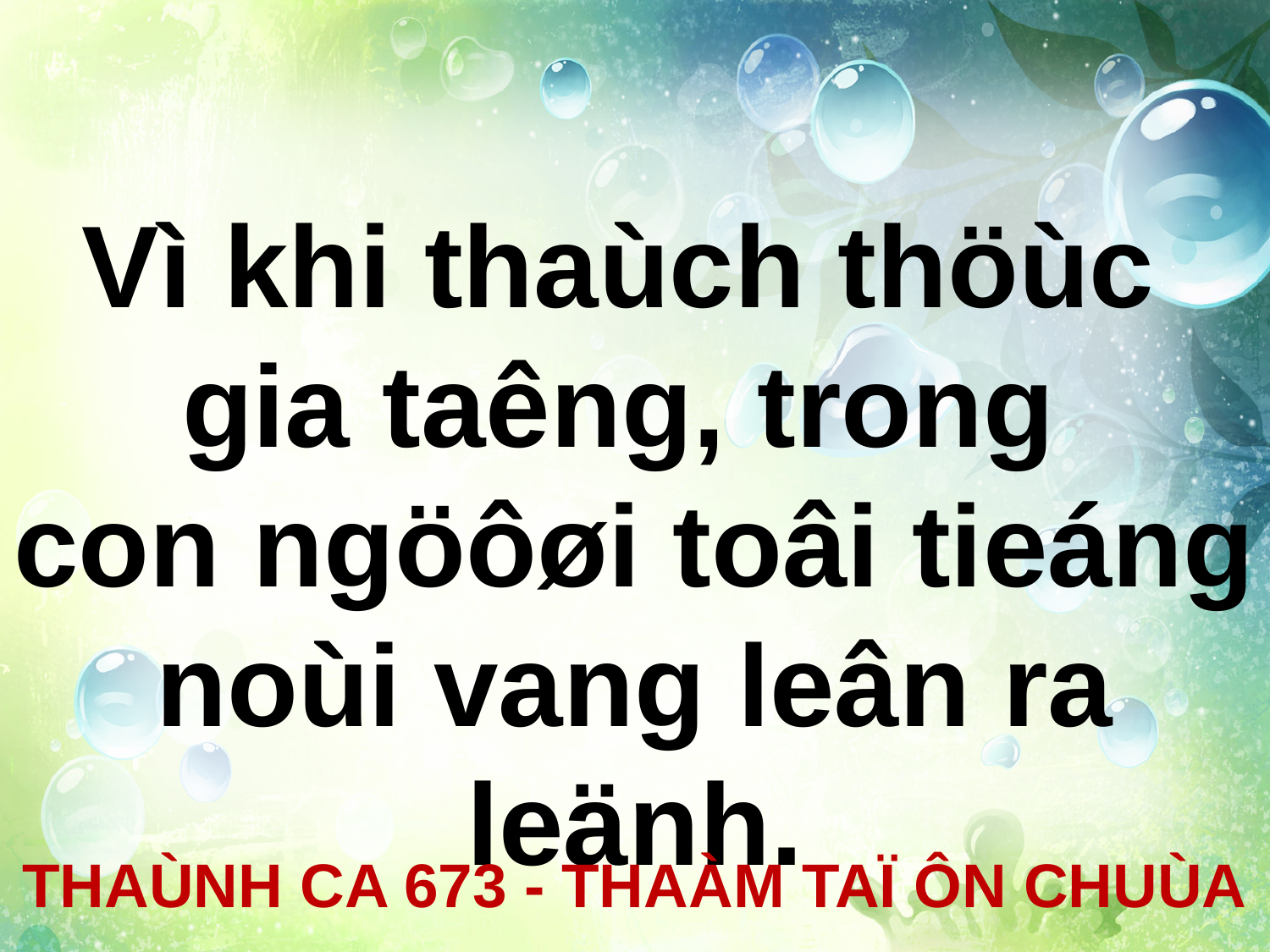

Vì khi thaùch thöùc
gia taêng, trong
con ngöôøi toâi tieáng noùi vang leân ra leänh.
THAÙNH CA 673 - THAÀM TAÏ ÔN CHUÙA